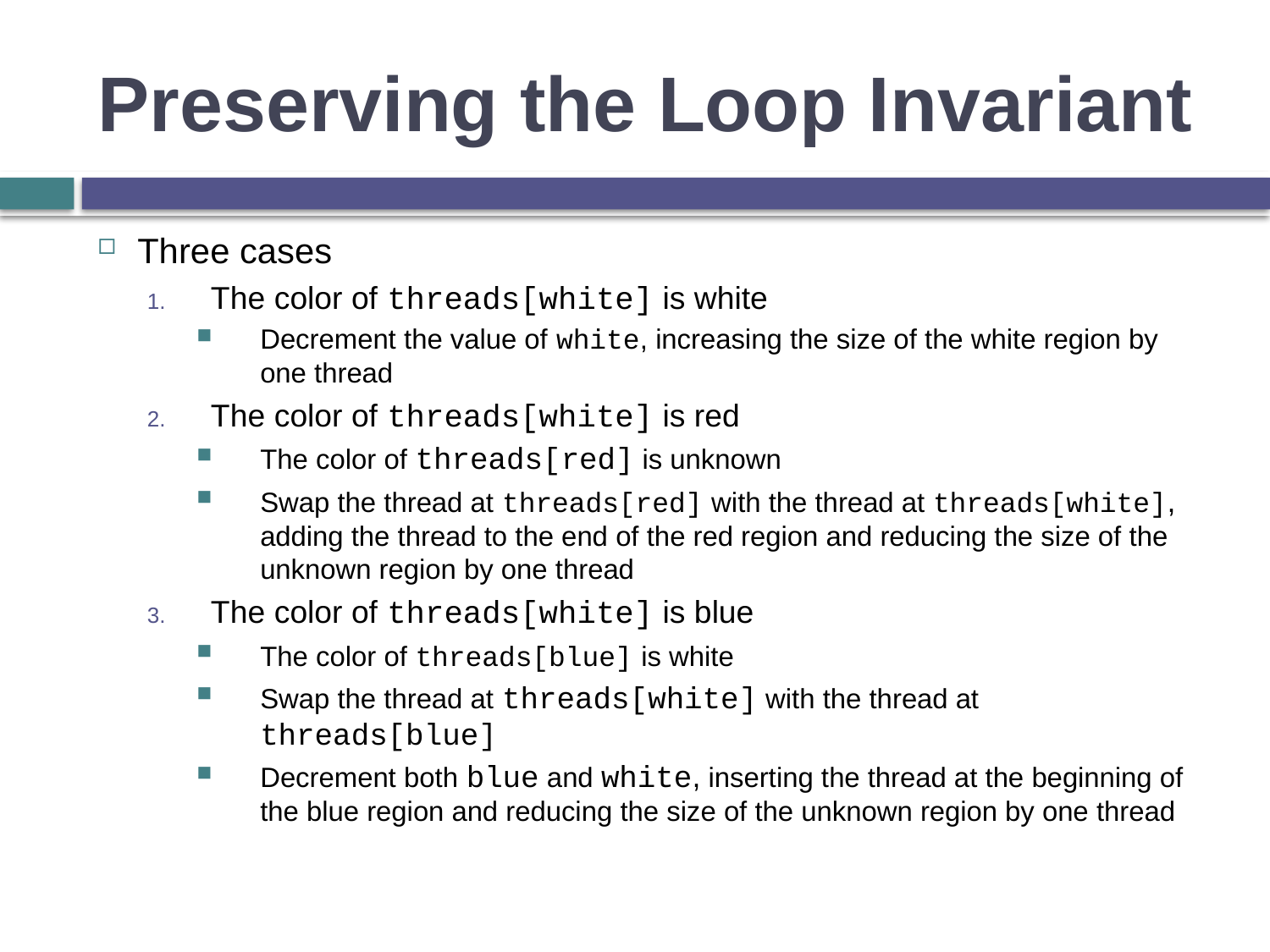

# Preserving the Loop Invariant
Three cases
The color of threads[white] is white
Decrement the value of white, increasing the size of the white region by one thread
The color of threads[white] is red
The color of threads[red] is unknown
Swap the thread at threads[red] with the thread at threads[white], adding the thread to the end of the red region and reducing the size of the unknown region by one thread
The color of threads[white] is blue
The color of threads[blue] is white
Swap the thread at threads[white] with the thread at threads[blue]
Decrement both blue and white, inserting the thread at the beginning of the blue region and reducing the size of the unknown region by one thread